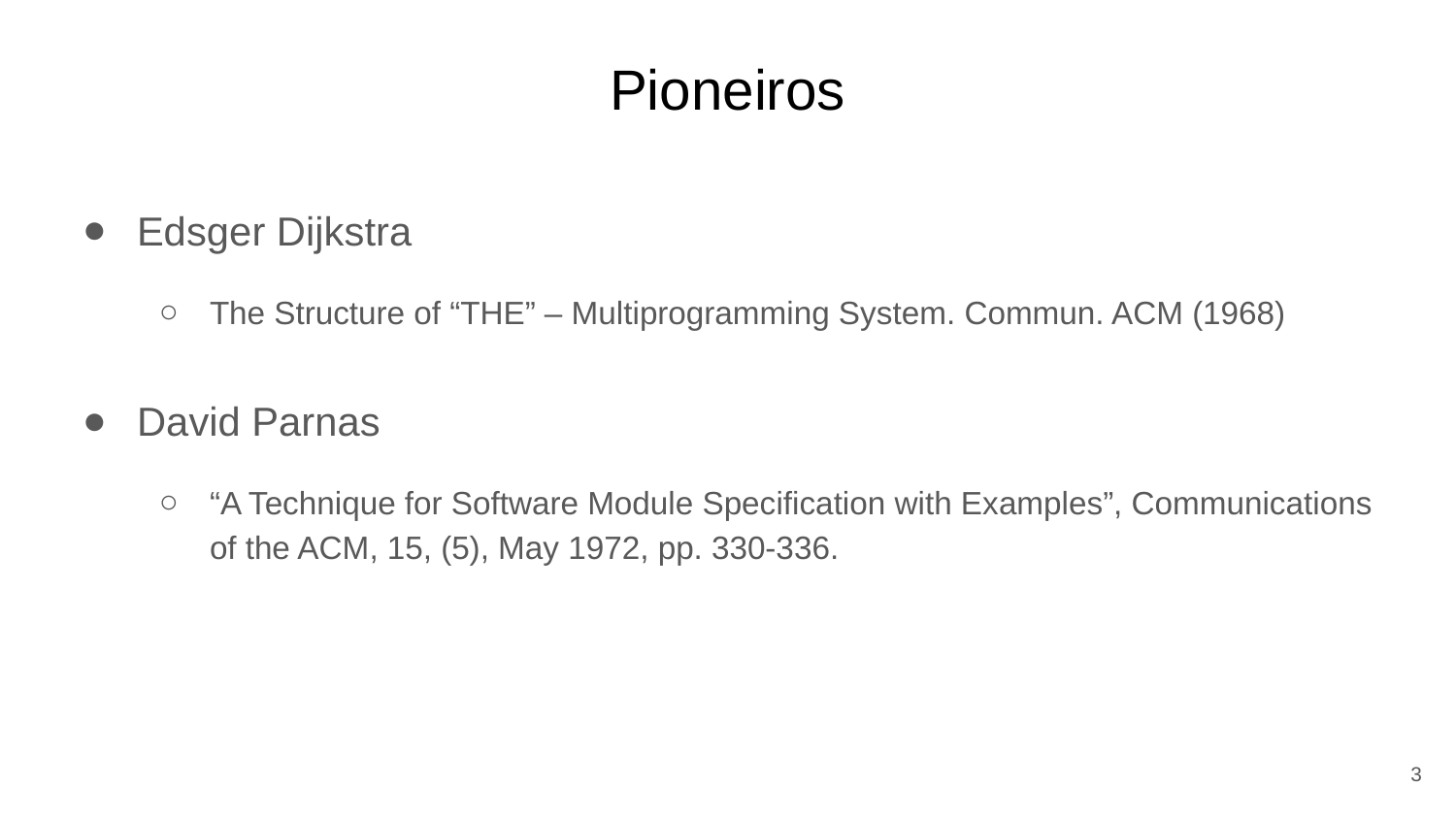

# Pioneiros
Edsger Dijkstra
The Structure of “THE” – Multiprogramming System. Commun. ACM (1968)

David Parnas
“A Technique for Software Module Specification with Examples”, Communications of the ACM, 15, (5), May 1972, pp. 330-336.

3